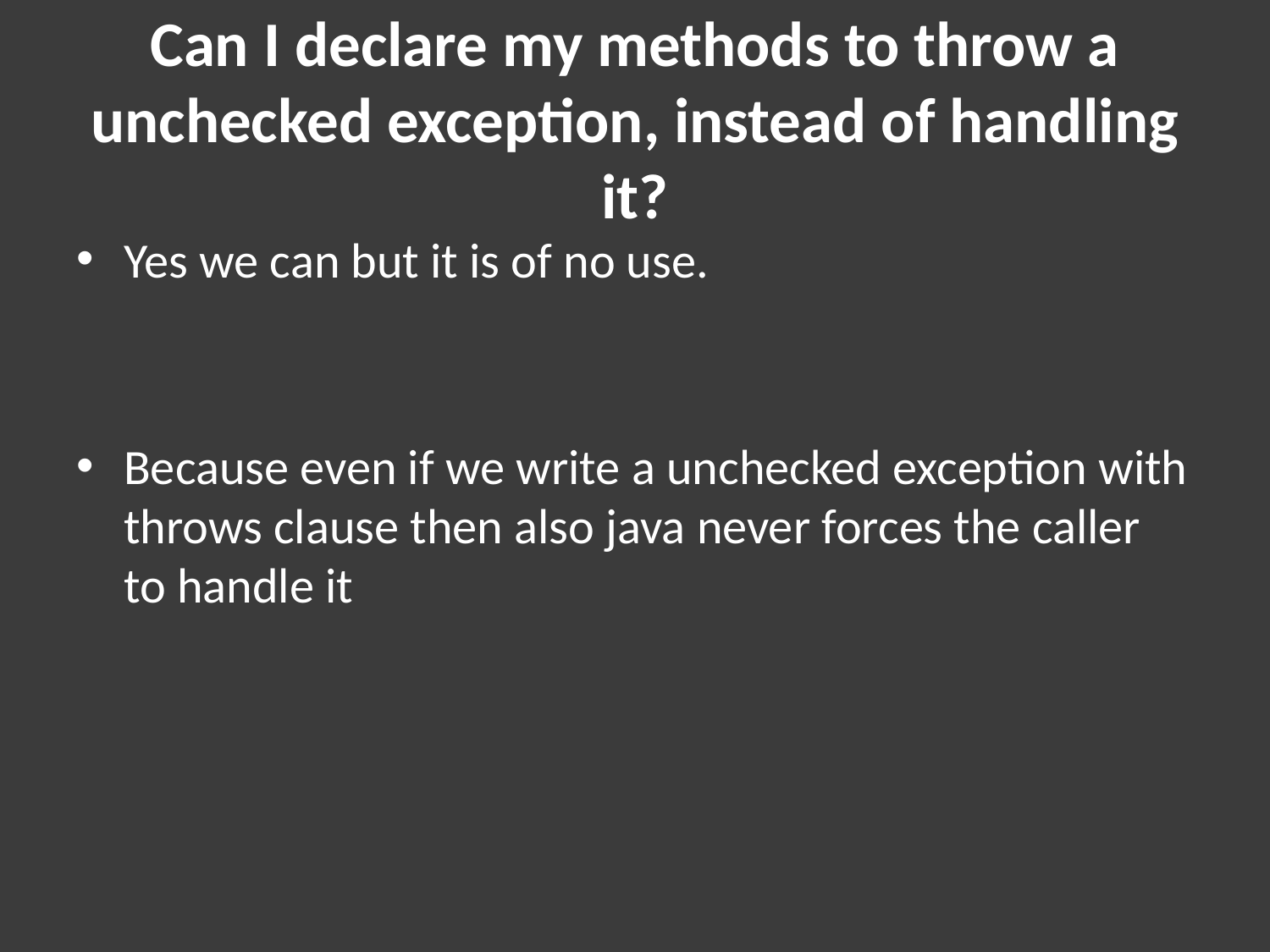

# Can I declare my methods to throw a unchecked exception, instead of handling it?
Yes we can but it is of no use.

Because even if we write a unchecked exception with throws clause then also java never forces the caller to handle it